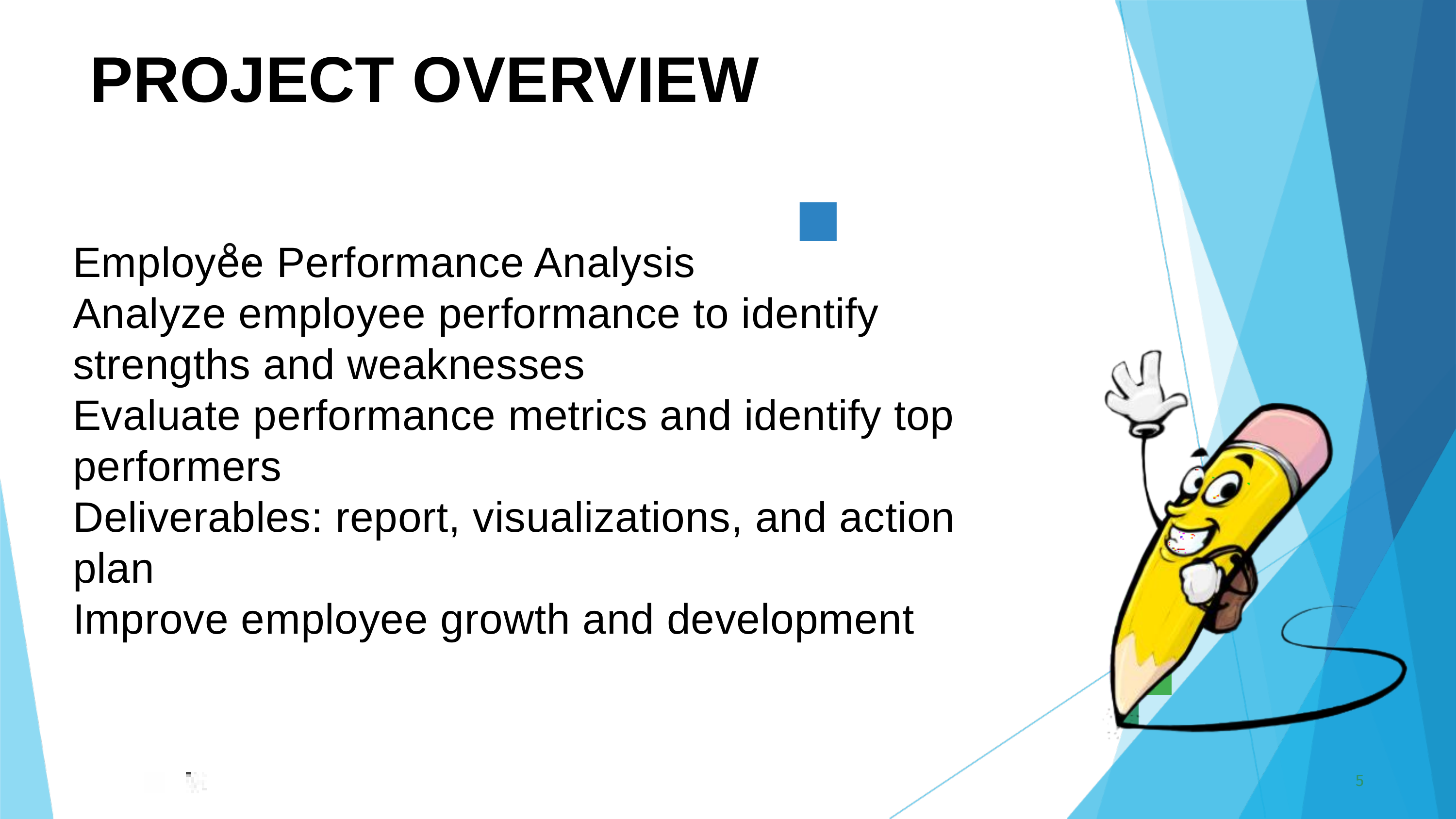

PROJECT OVERVIEW

Employee Performance Analysis
Analyze employee performance to identify strengths and weaknesses
Evaluate performance metrics and identify top performers
Deliverables: report, visualizations, and action plan
Improve employee growth and development

.

5